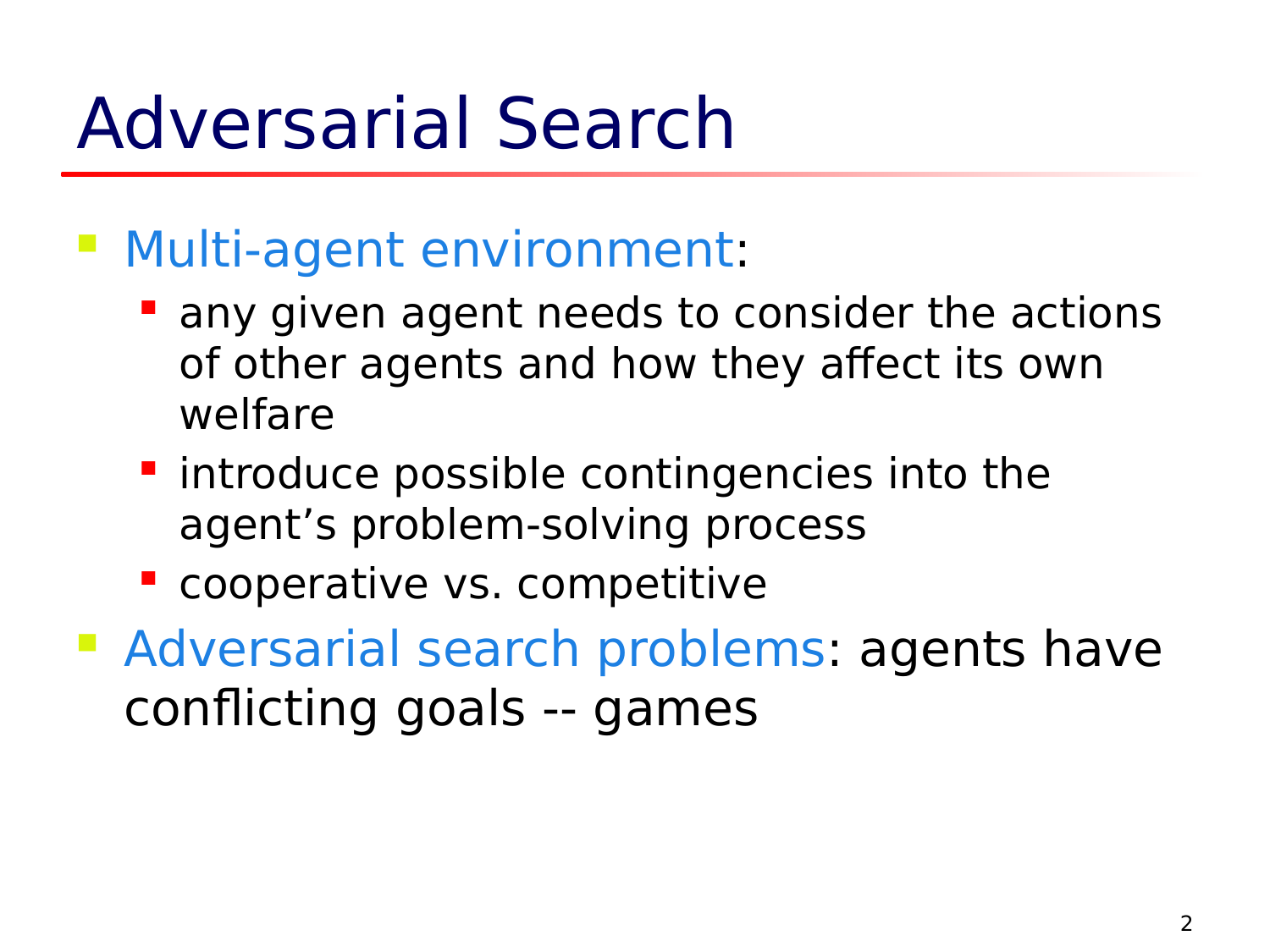

# Adversarial Search
Multi-agent environment:
any given agent needs to consider the actions of other agents and how they affect its own welfare
introduce possible contingencies into the agent’s problem-solving process
cooperative vs. competitive
Adversarial search problems: agents have conflicting goals -- games
2